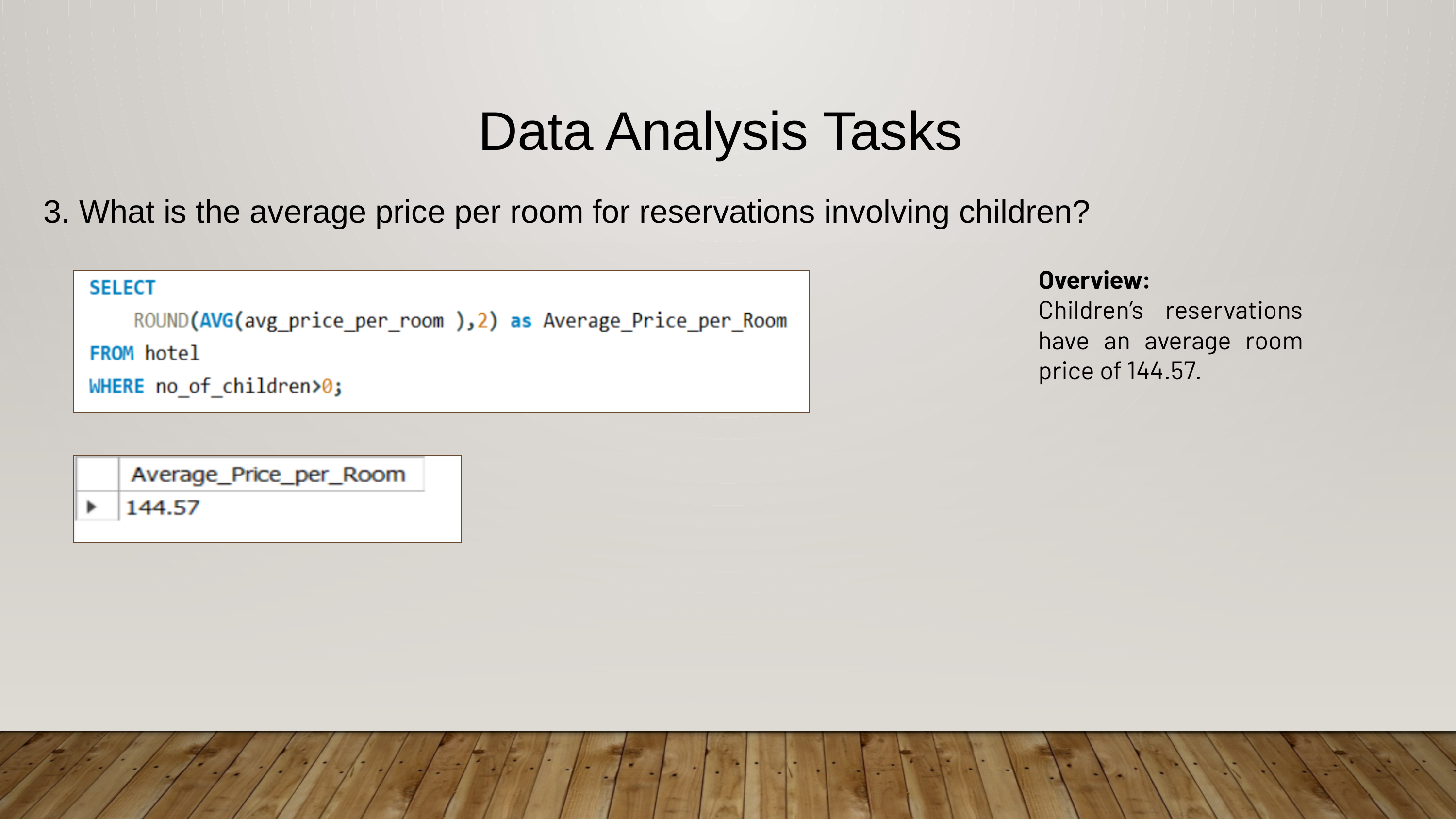

Data Analysis Tasks
3. What is the average price per room for reservations involving children?
Overview:
Children’s reservations have an average room price of 144.57.